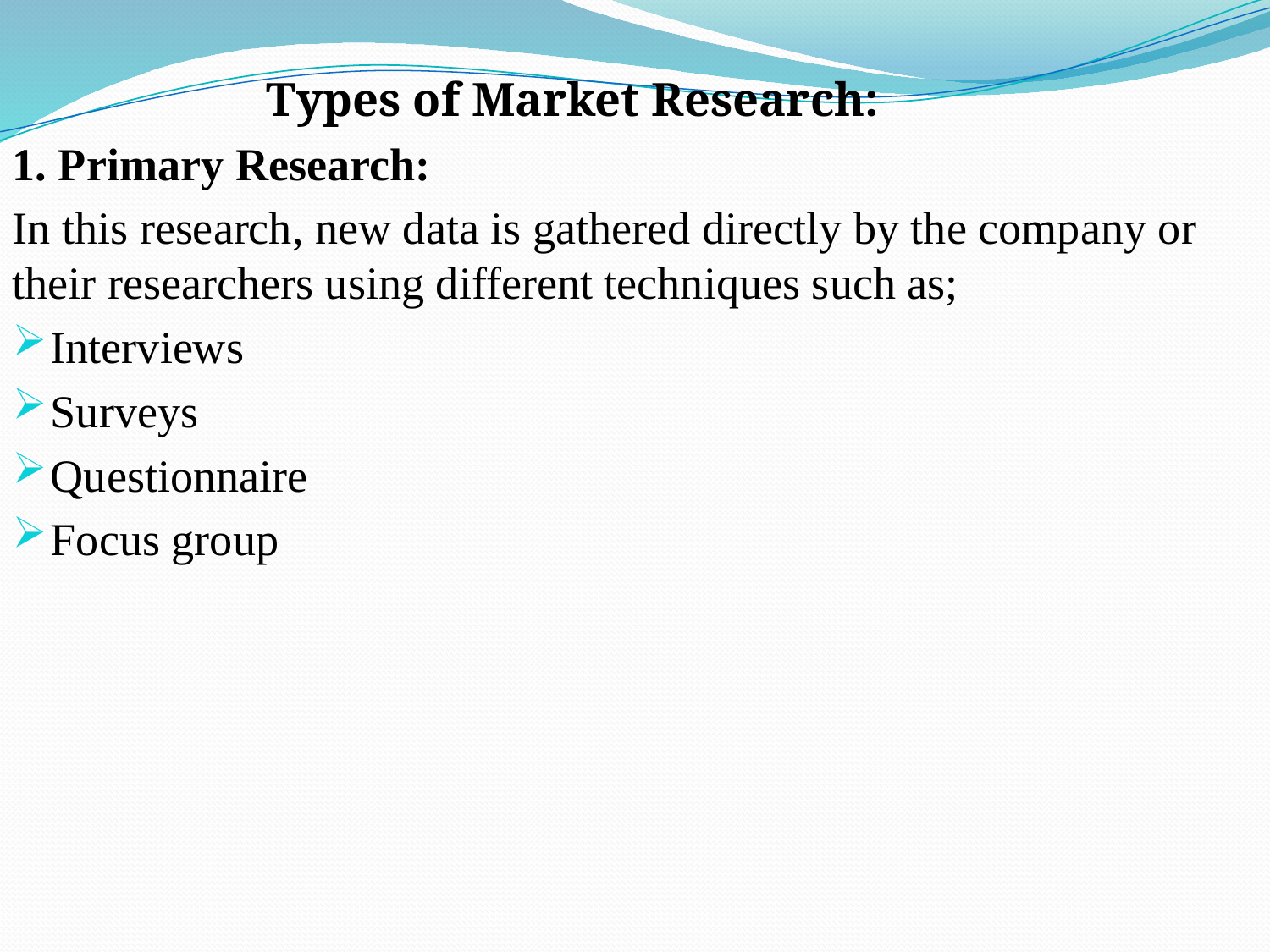

Types of Market Research:
1. Primary Research:
In this research, new data is gathered directly by the company or their researchers using different techniques such as;
Interviews
Surveys
Questionnaire
Focus group